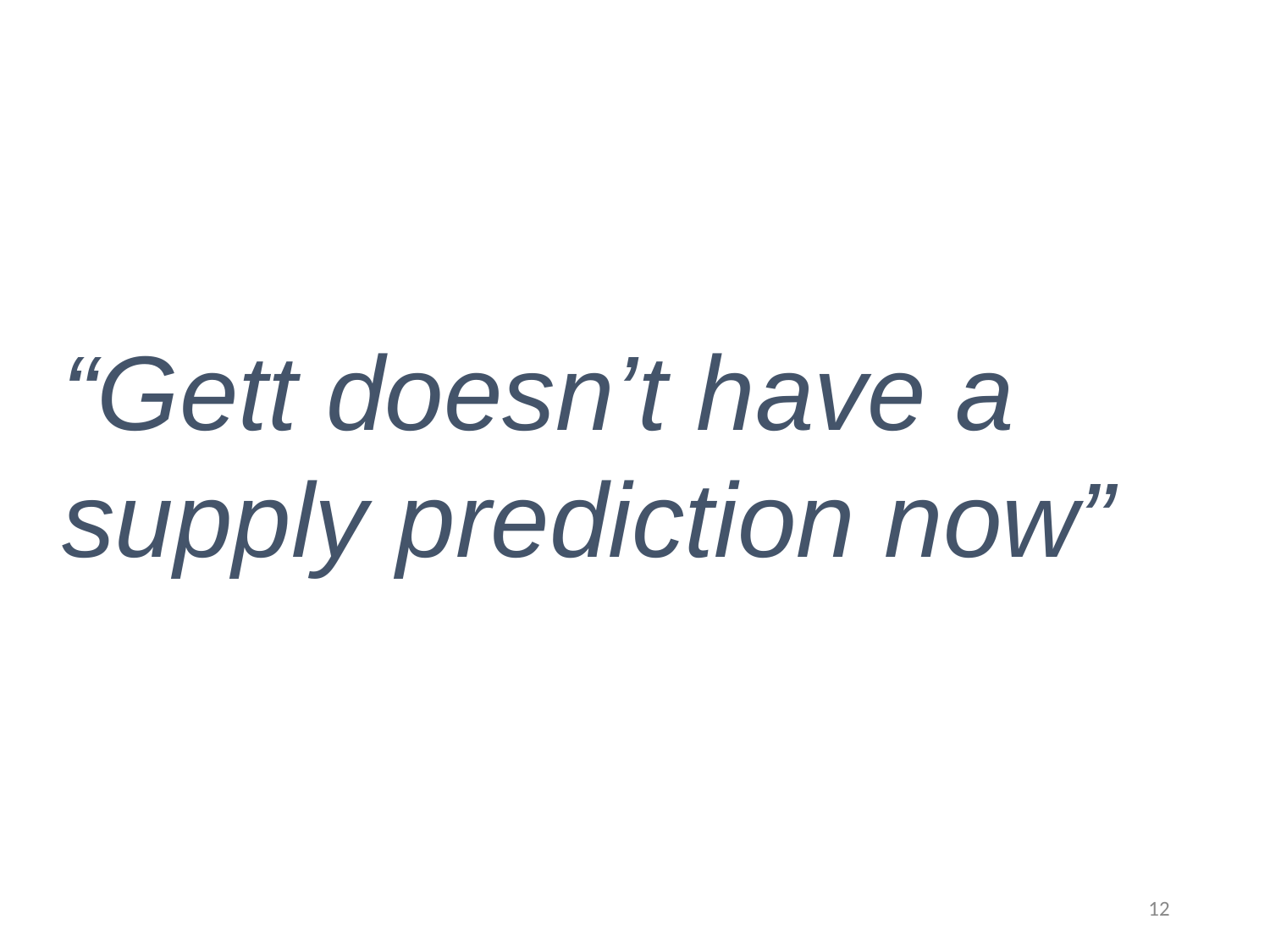

“Gett doesn’t have a supply prediction now”
12